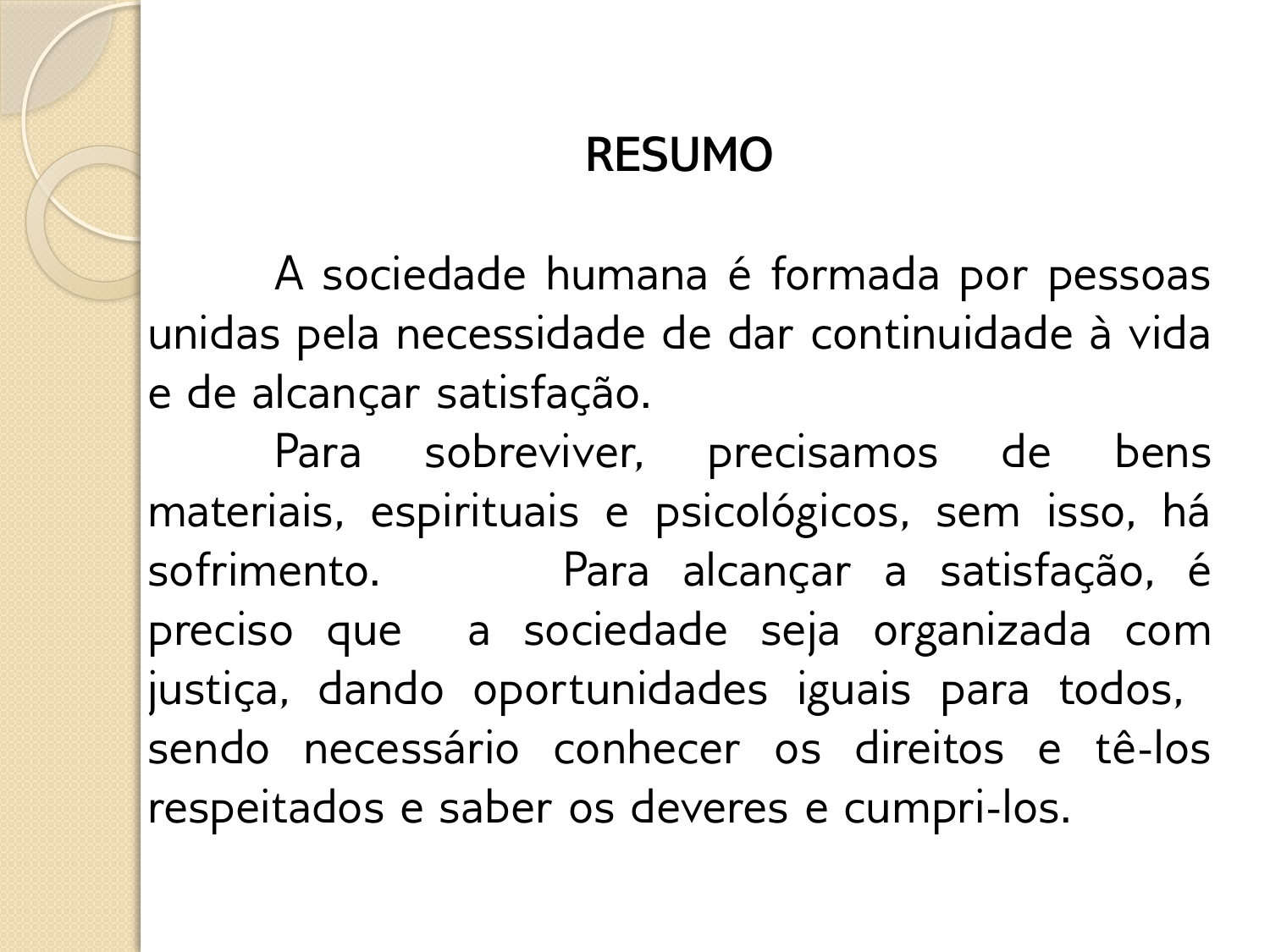

RESUMO

	A sociedade humana é formada por pessoas unidas pela necessidade de dar continuidade à vida e de alcançar satisfação.
	Para sobreviver, precisamos de bens materiais, espirituais e psicológicos, sem isso, há sofrimento.  	Para alcançar a satisfação, é preciso que  a sociedade seja organizada com justiça, dando oportunidades iguais para todos,  sendo necessário conhecer os direitos e tê-los respeitados e saber os deveres e cumpri-los.